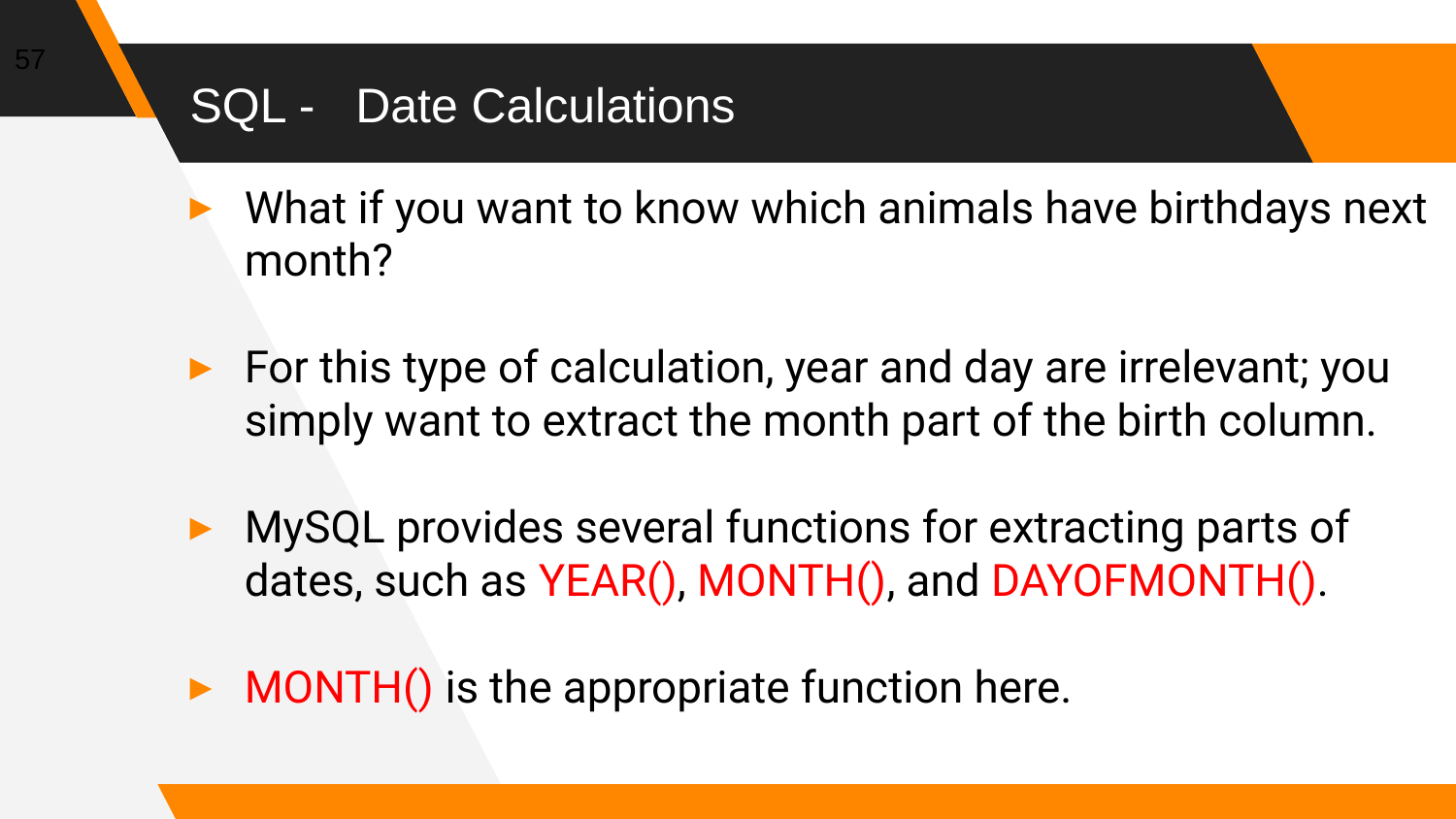

57
# SQL -   Date Calculations
What if you want to know which animals have birthdays next month?

For this type of calculation, year and day are irrelevant; you simply want to extract the month part of the birth column.

MySQL provides several functions for extracting parts of dates, such as YEAR(), MONTH(), and DAYOFMONTH().

MONTH() is the appropriate function here.